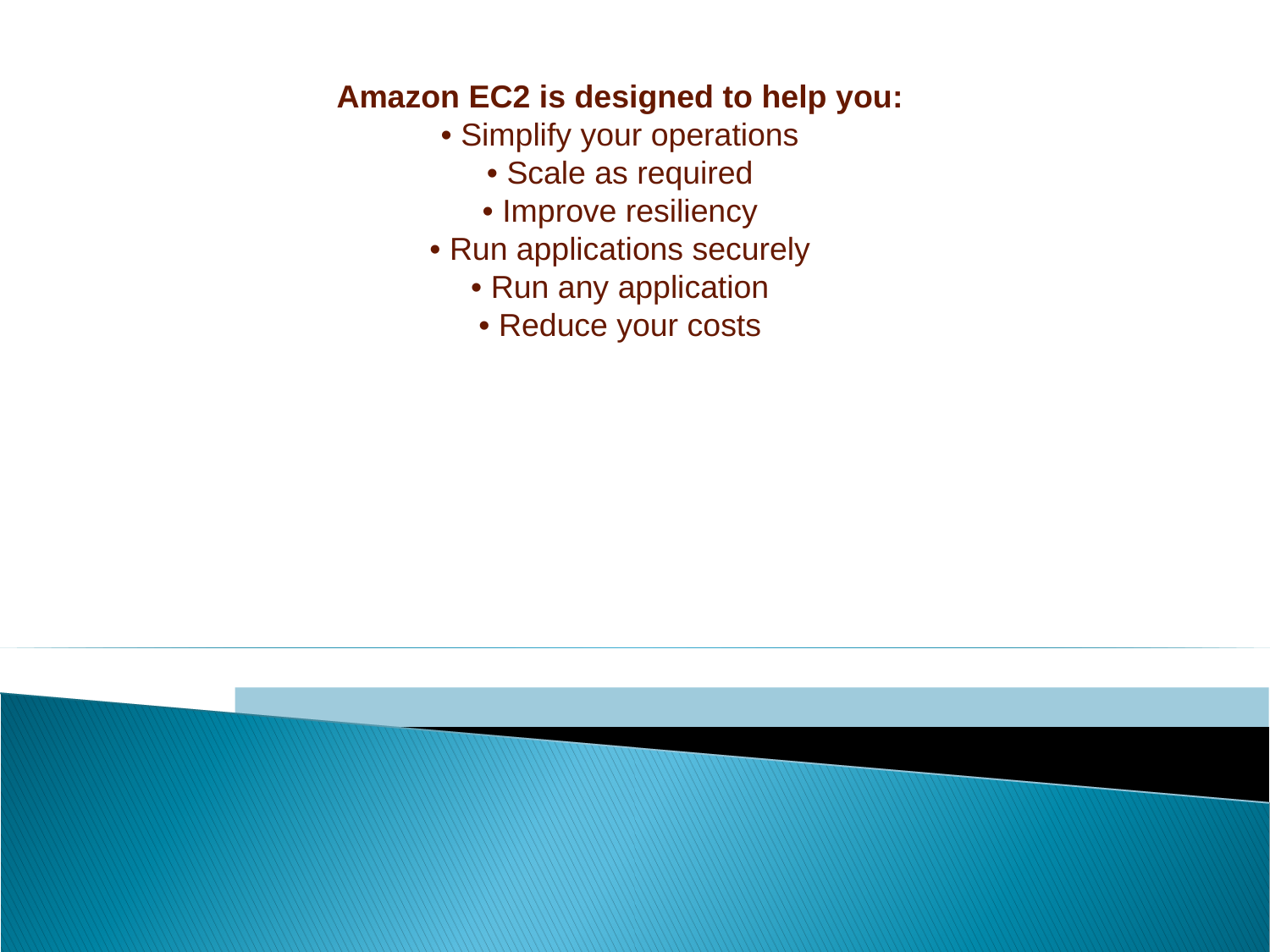

Amazon EC2 is designed to help you:
• Simplify your operations
• Scale as required
• Improve resiliency
• Run applications securely
• Run any application
• Reduce your costs